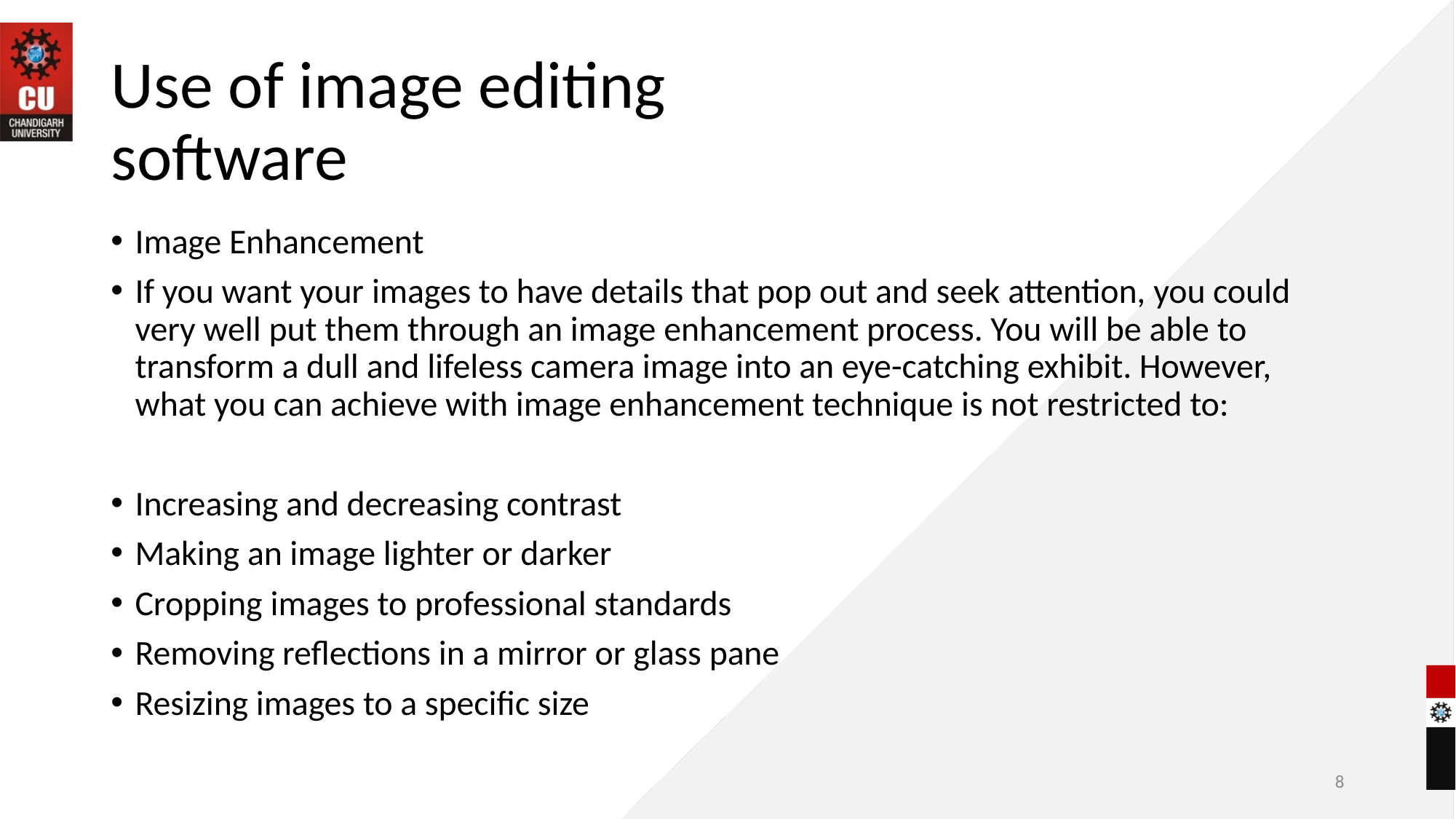

# Use of image editing software
Image Enhancement
If you want your images to have details that pop out and seek attention, you could very well put them through an image enhancement process. You will be able to transform a dull and lifeless camera image into an eye-catching exhibit. However, what you can achieve with image enhancement technique is not restricted to:

Increasing and decreasing contrast
Making an image lighter or darker
Cropping images to professional standards
Removing reflections in a mirror or glass pane
Resizing images to a specific size
8